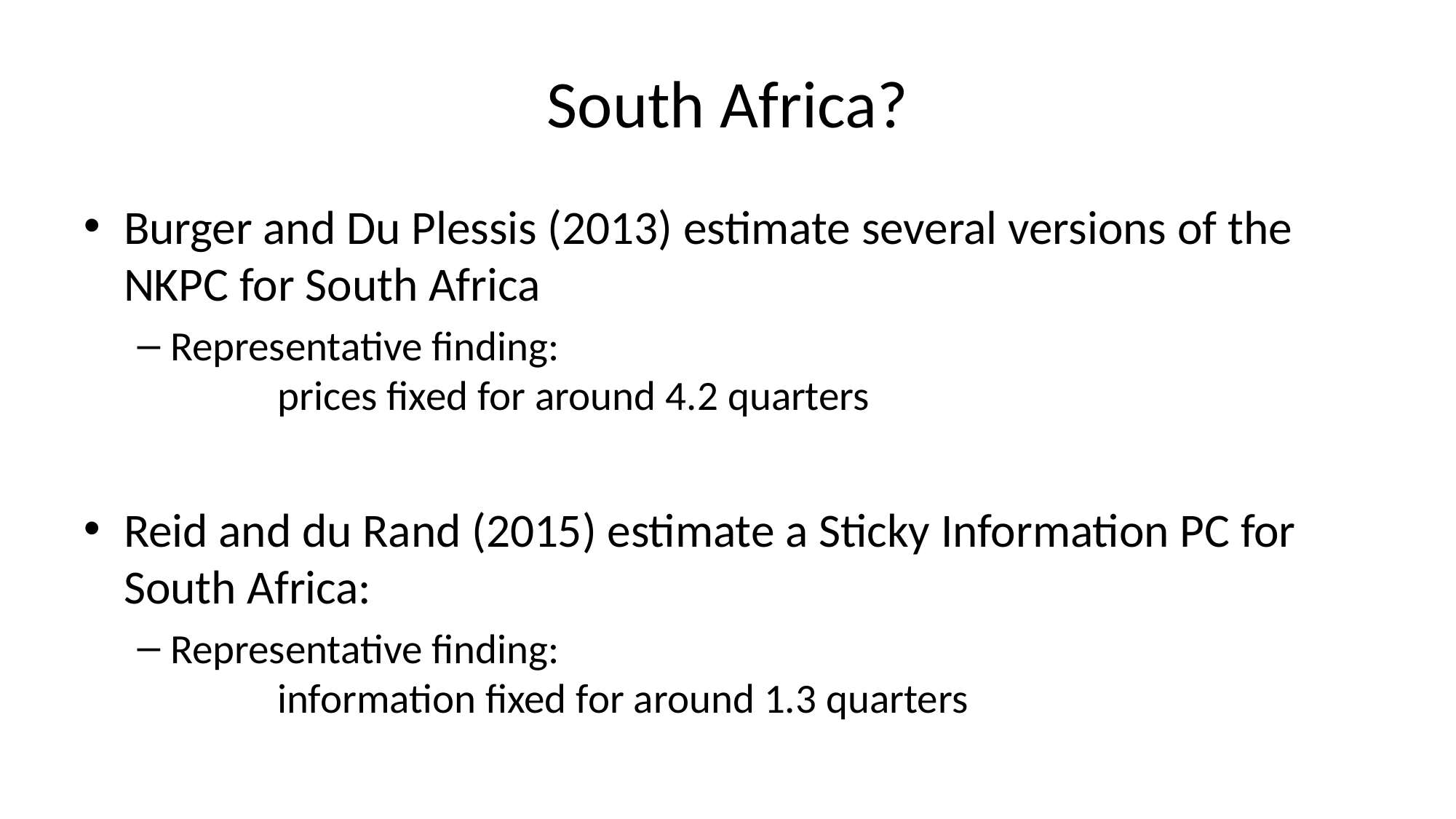

# South Africa?
Burger and Du Plessis (2013) estimate several versions of the NKPC for South Africa
Representative finding:
	prices fixed for around 4.2 quarters

Reid and du Rand (2015) estimate a Sticky Information PC for South Africa:
Representative finding:
	information fixed for around 1.3 quarters